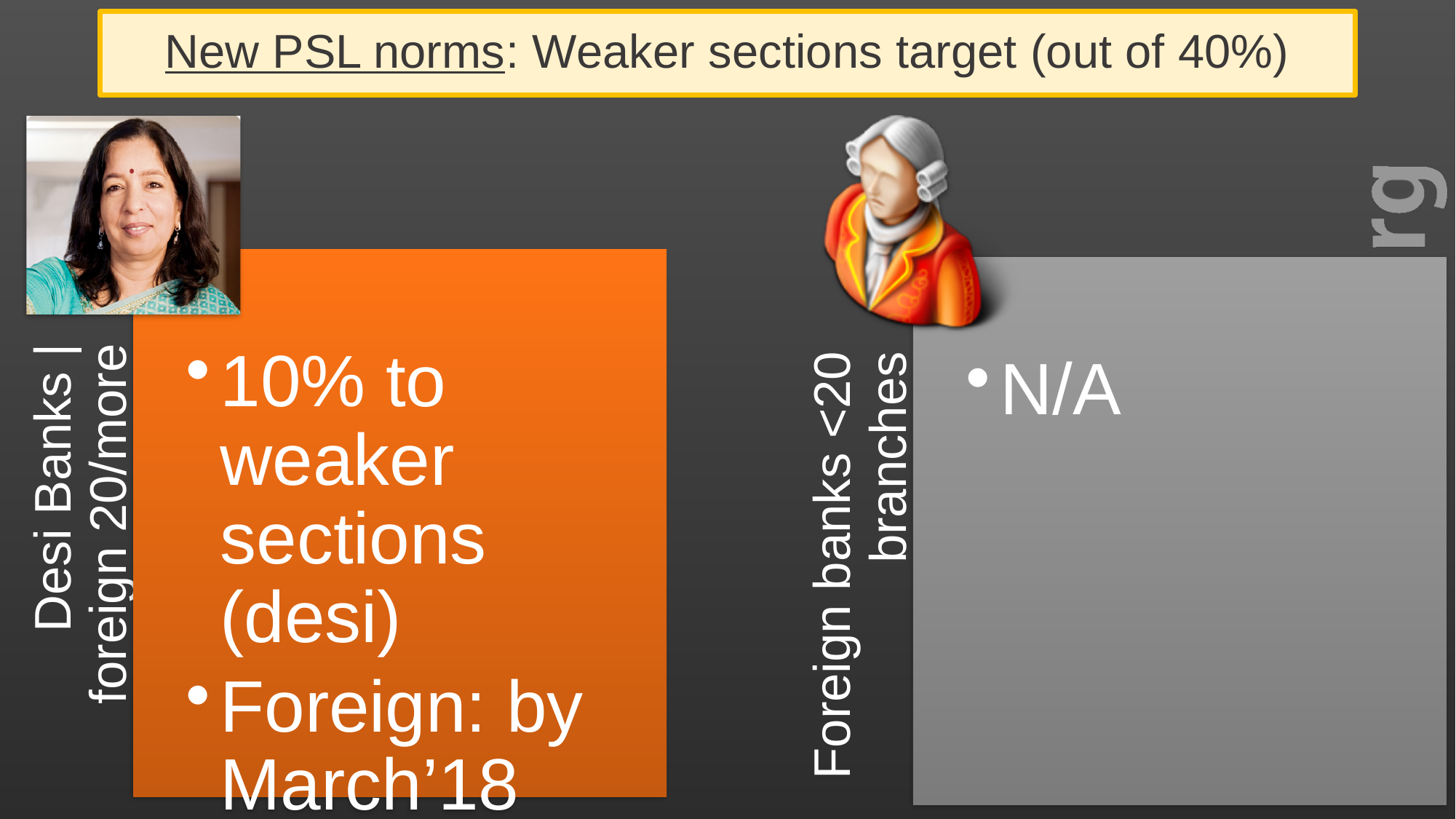

# New PSL norms: Weaker sections target (out of 40%)
Desi Banks | foreign 20/more branches
10% to weaker sections (desi)
Foreign: by March’18
Foreign banks <20 branches
N/A